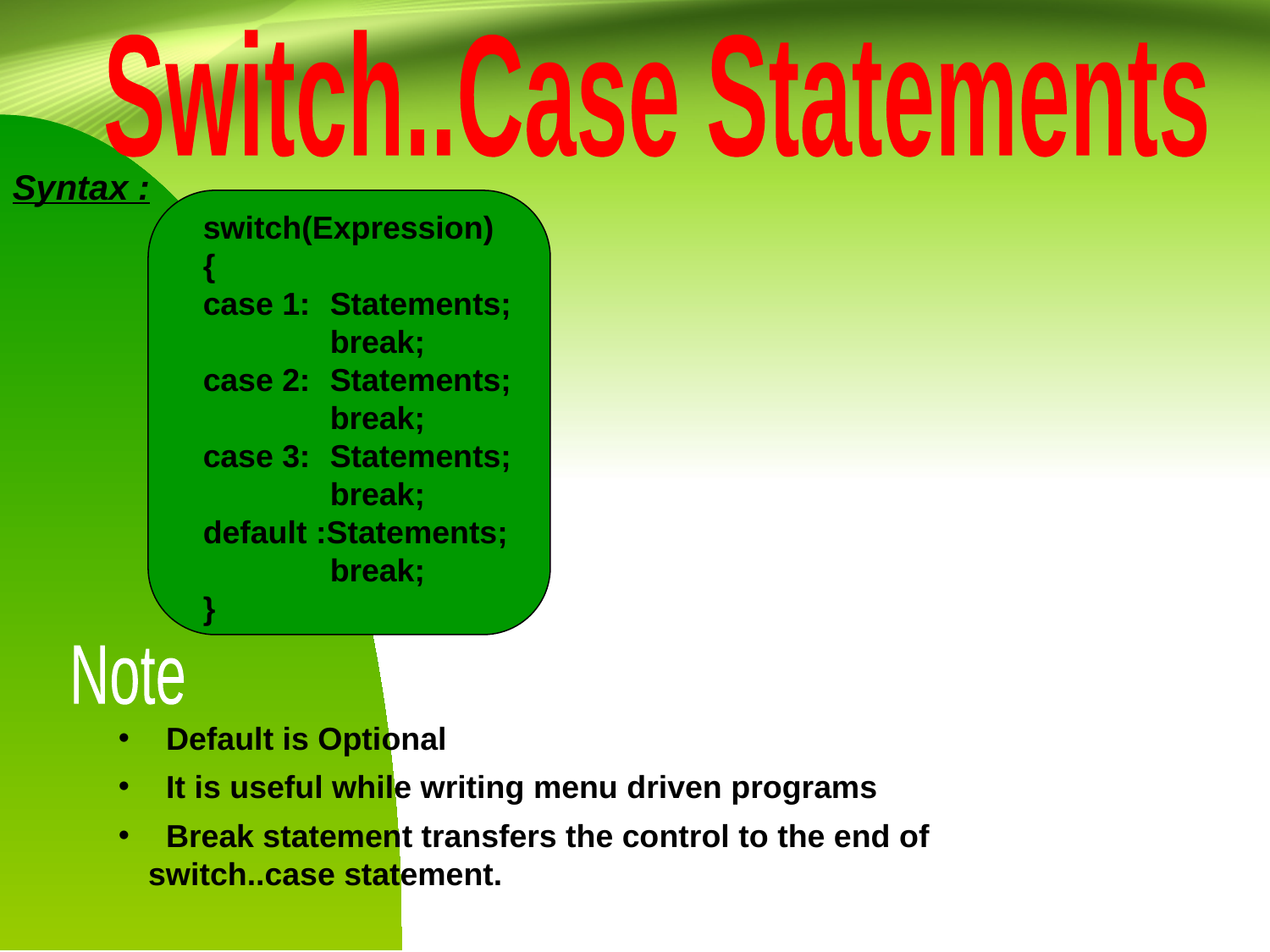

Switch..Case Statements
Syntax :

switch(Expression)
{
case 1:	Statements;
	break;
case 2:	Statements;
	break;
case 3:	Statements;
	break;
default :Statements;
	break;
}
Note
  Default is Optional
  It is useful while writing menu driven programs
  Break statement transfers the control to the end of switch..case statement.